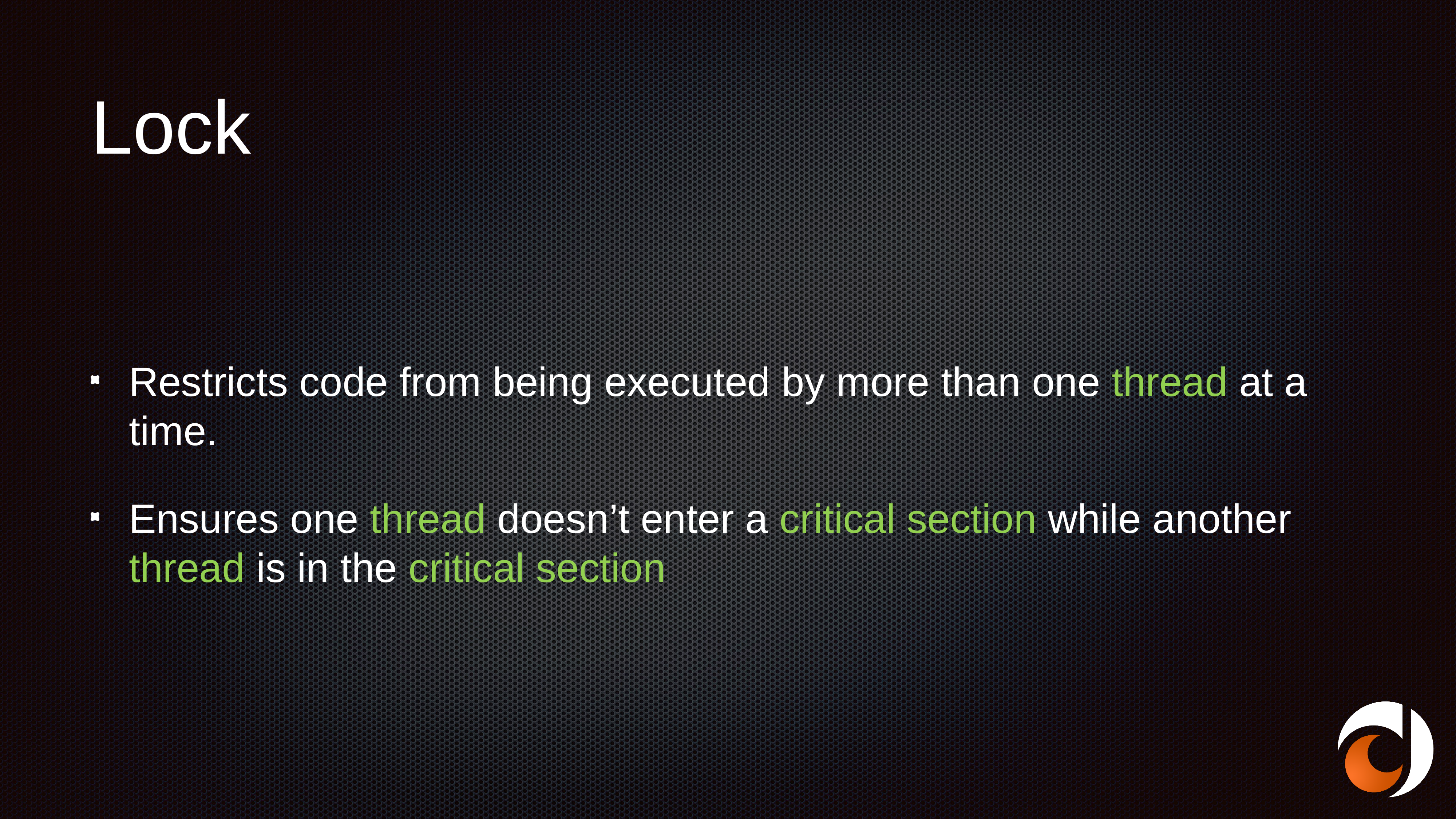

# Lock
Restricts code from being executed by more than one thread at a time.
Ensures one thread doesn’t enter a critical section while another thread is in the critical section